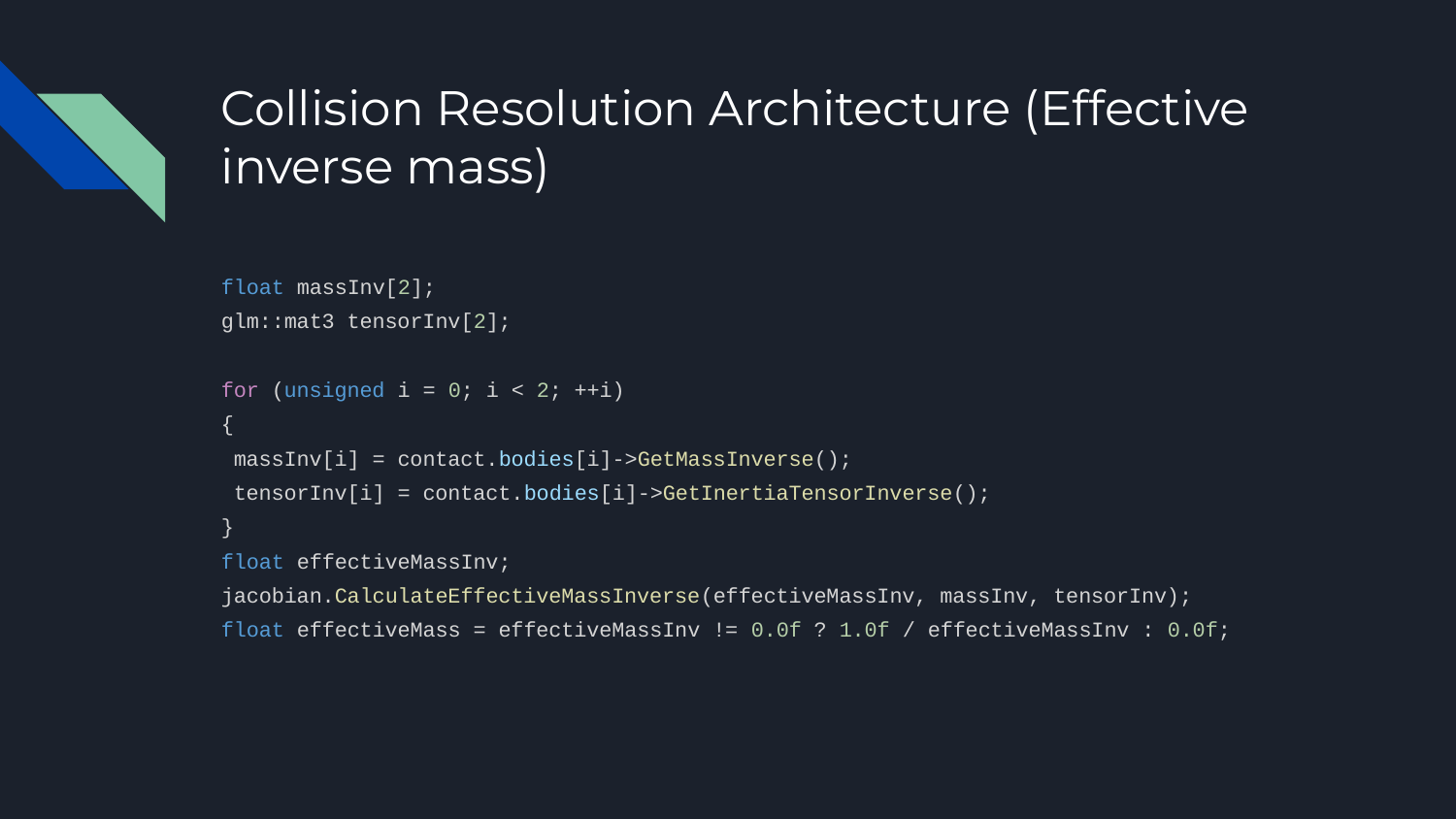

# Collision Resolution Architecture (Effective inverse mass)
float massInv[2];
glm::mat3 tensorInv[2];

for (unsigned i = 0; i < 2; ++i)
{
 massInv[i] = contact.bodies[i]->GetMassInverse();
 tensorInv[i] = contact.bodies[i]->GetInertiaTensorInverse();
}
float effectiveMassInv;
jacobian.CalculateEffectiveMassInverse(effectiveMassInv, massInv, tensorInv);
float effectiveMass = effectiveMassInv != 0.0f ? 1.0f / effectiveMassInv : 0.0f;